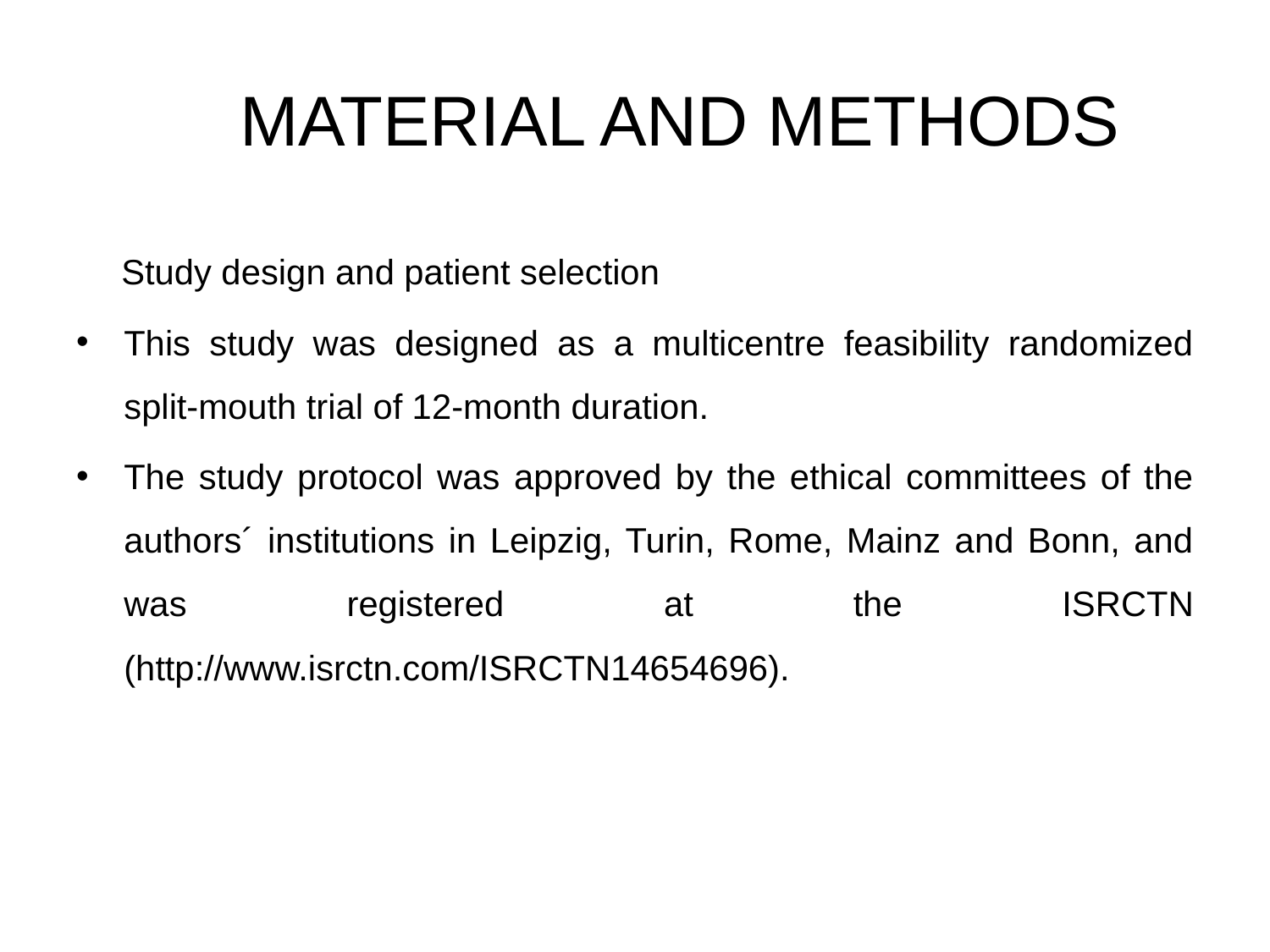

# MATERIAL AND METHODS
  Study design and patient selection
This study was designed as a multicentre feasibility randomized split-mouth trial of 12-month duration.
The study protocol was approved by the ethical committees of the authors´ institutions in Leipzig, Turin, Rome, Mainz and Bonn, and was registered at the ISRCTN (http://www.isrctn.com/ISRCTN14654696).